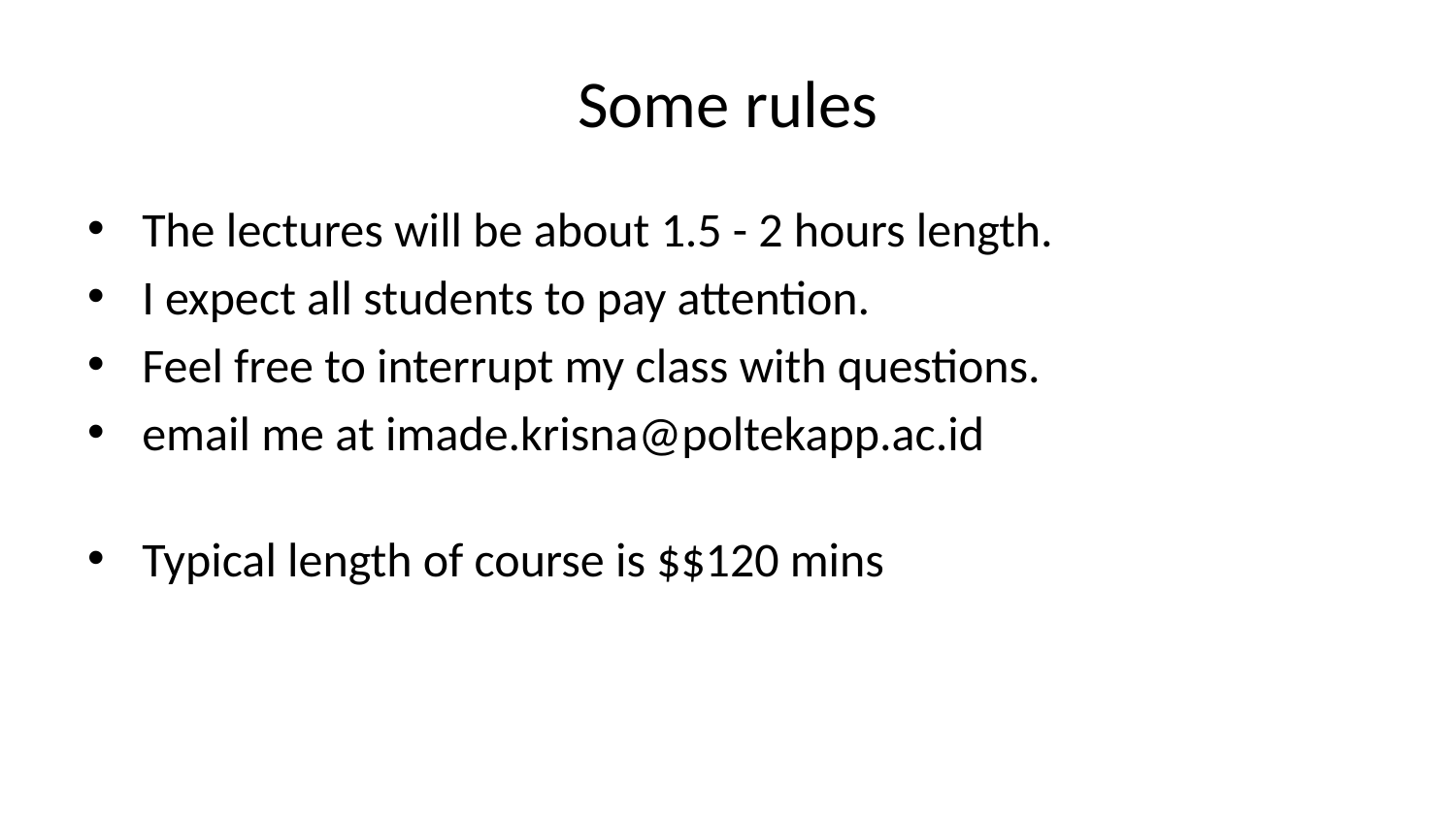

# Some rules
The lectures will be about 1.5 - 2 hours length.
I expect all students to pay attention.
Feel free to interrupt my class with questions.
email me at imade.krisna@poltekapp.ac.id
Typical length of course is $$120 mins